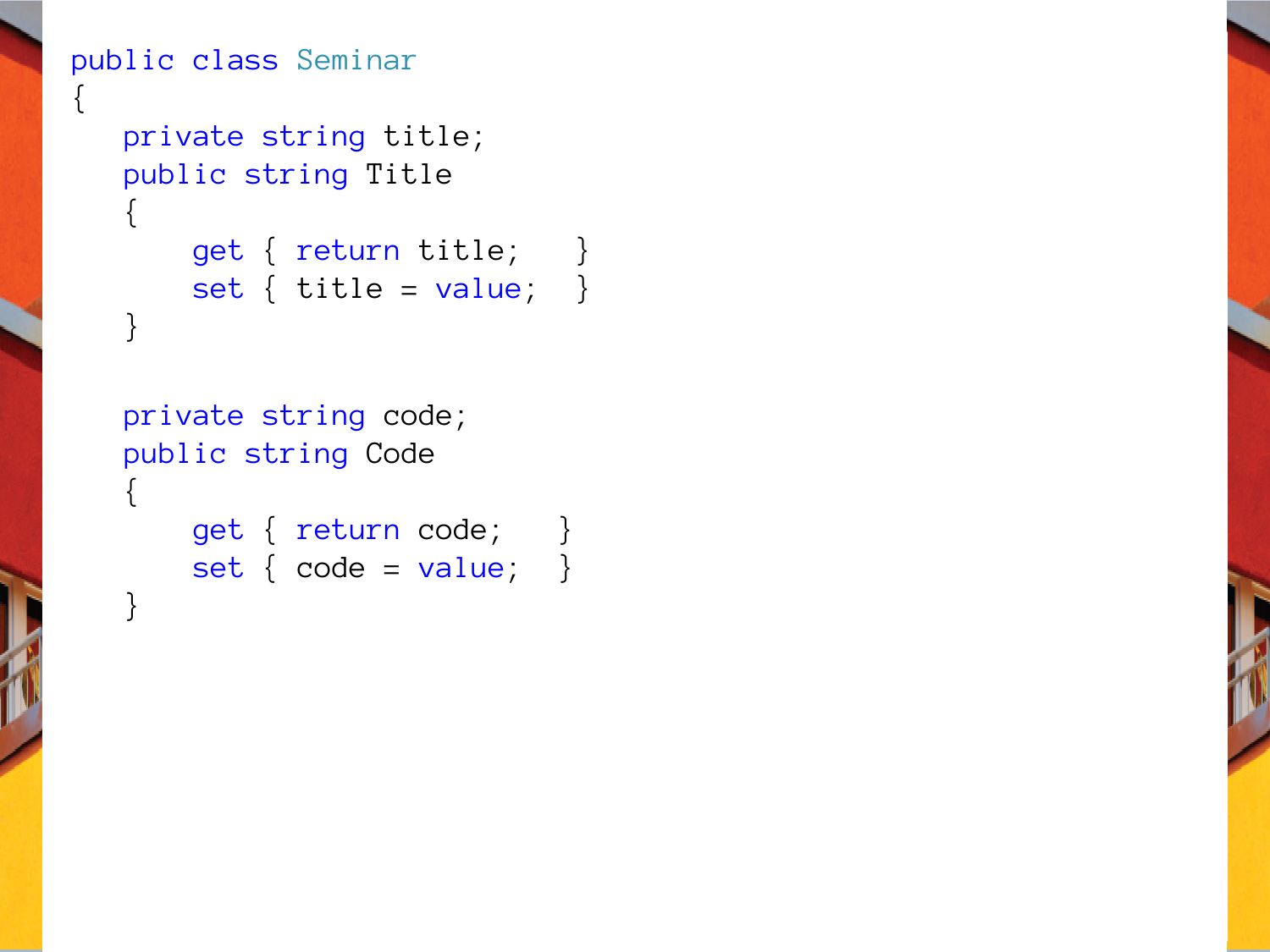

public class Seminar
 {
    private string title;
    public string Title
    {
        get { return title;   }
        set { title = value;  }
    }

    private string code;
    public string Code
    {
        get { return code;   }
        set { code = value;  }
    }

C# Programming: From Problem Analysis to Program Design

10